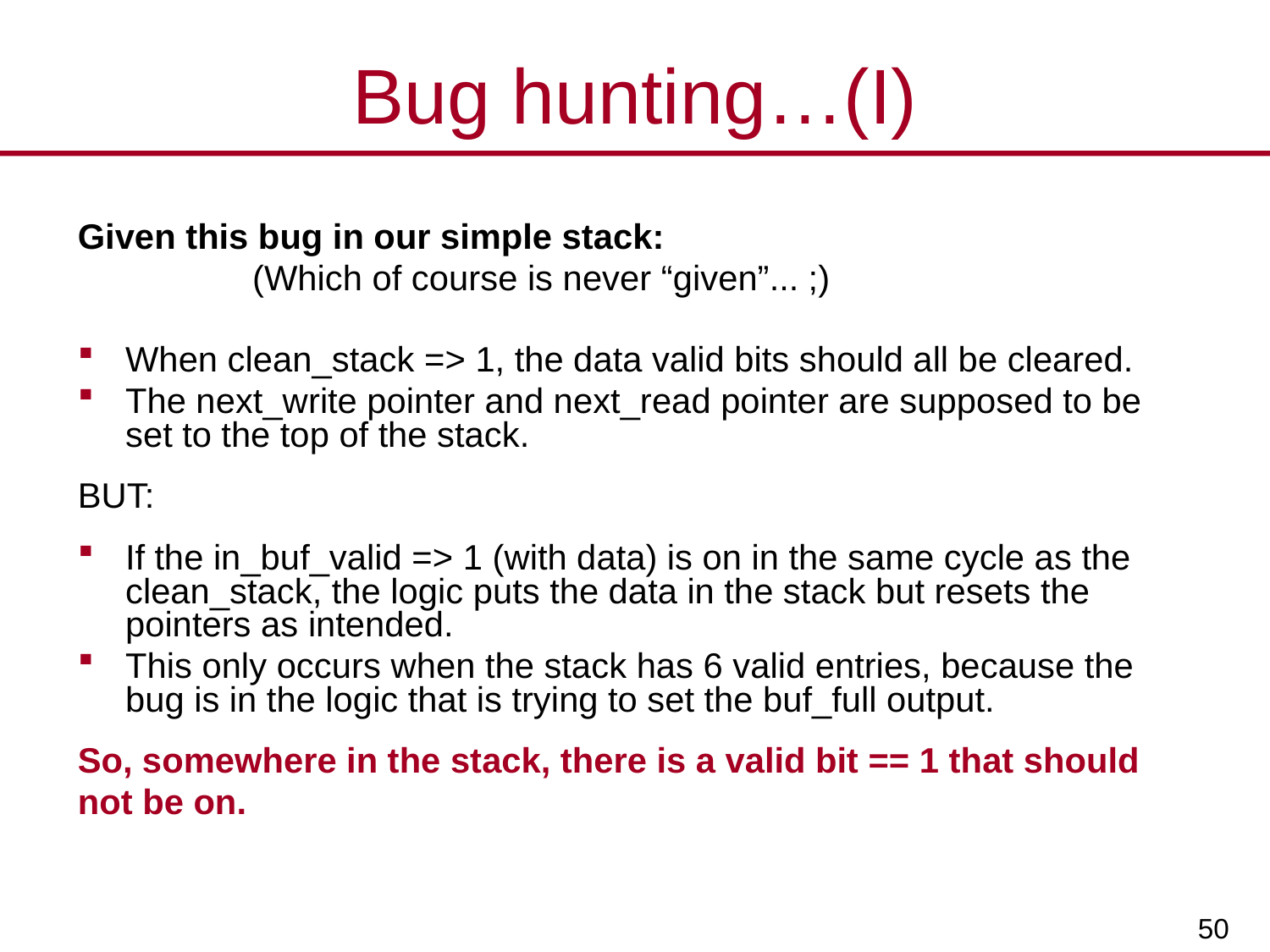

# Bug hunting…(I)
Given this bug in our simple stack:
		(Which of course is never “given”... ;)

When clean_stack => 1, the data valid bits should all be cleared.
The next_write pointer and next_read pointer are supposed to be set to the top of the stack.

BUT:

If the in_buf_valid => 1 (with data) is on in the same cycle as the clean_stack, the logic puts the data in the stack but resets the pointers as intended.
This only occurs when the stack has 6 valid entries, because the bug is in the logic that is trying to set the buf_full output.

So, somewhere in the stack, there is a valid bit == 1 that should
not be on.